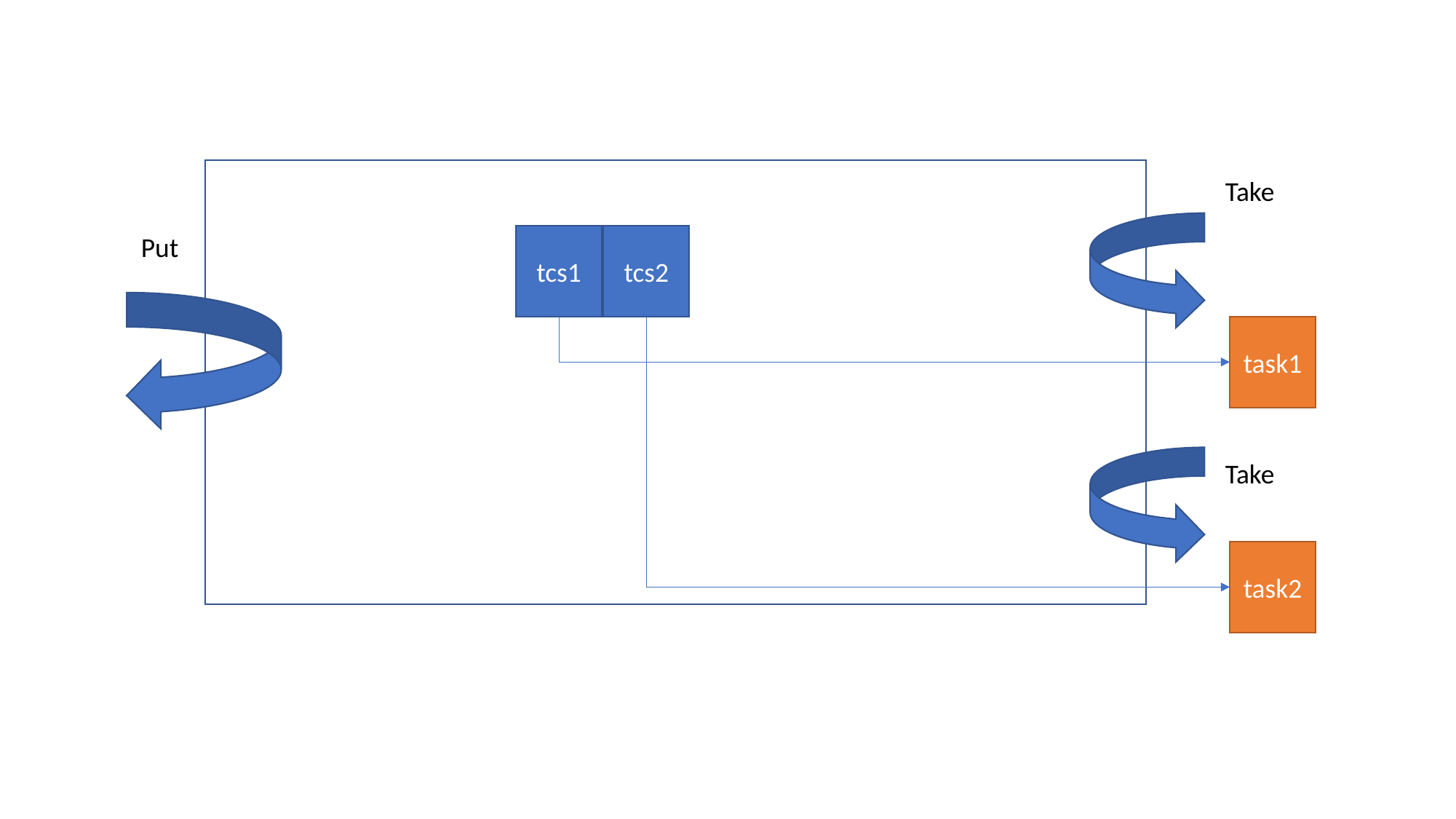

Take

Put
tcs2
tcs1

task1

Take
task2